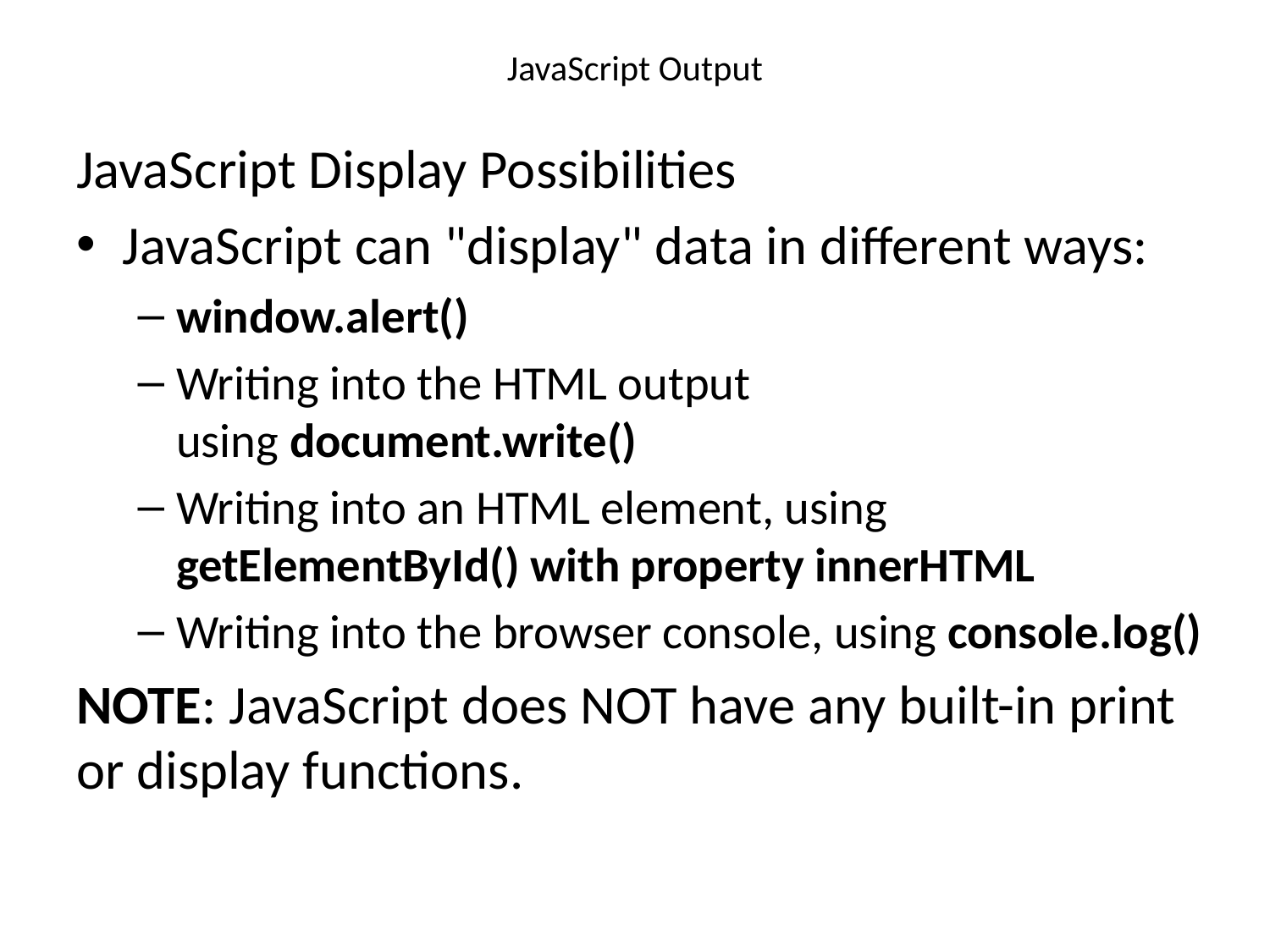

# JavaScript Output
JavaScript Display Possibilities
JavaScript can "display" data in different ways:
window.alert()
Writing into the HTML output using document.write()
Writing into an HTML element, using getElementById() with property innerHTML
Writing into the browser console, using console.log()
NOTE: JavaScript does NOT have any built-in print or display functions.